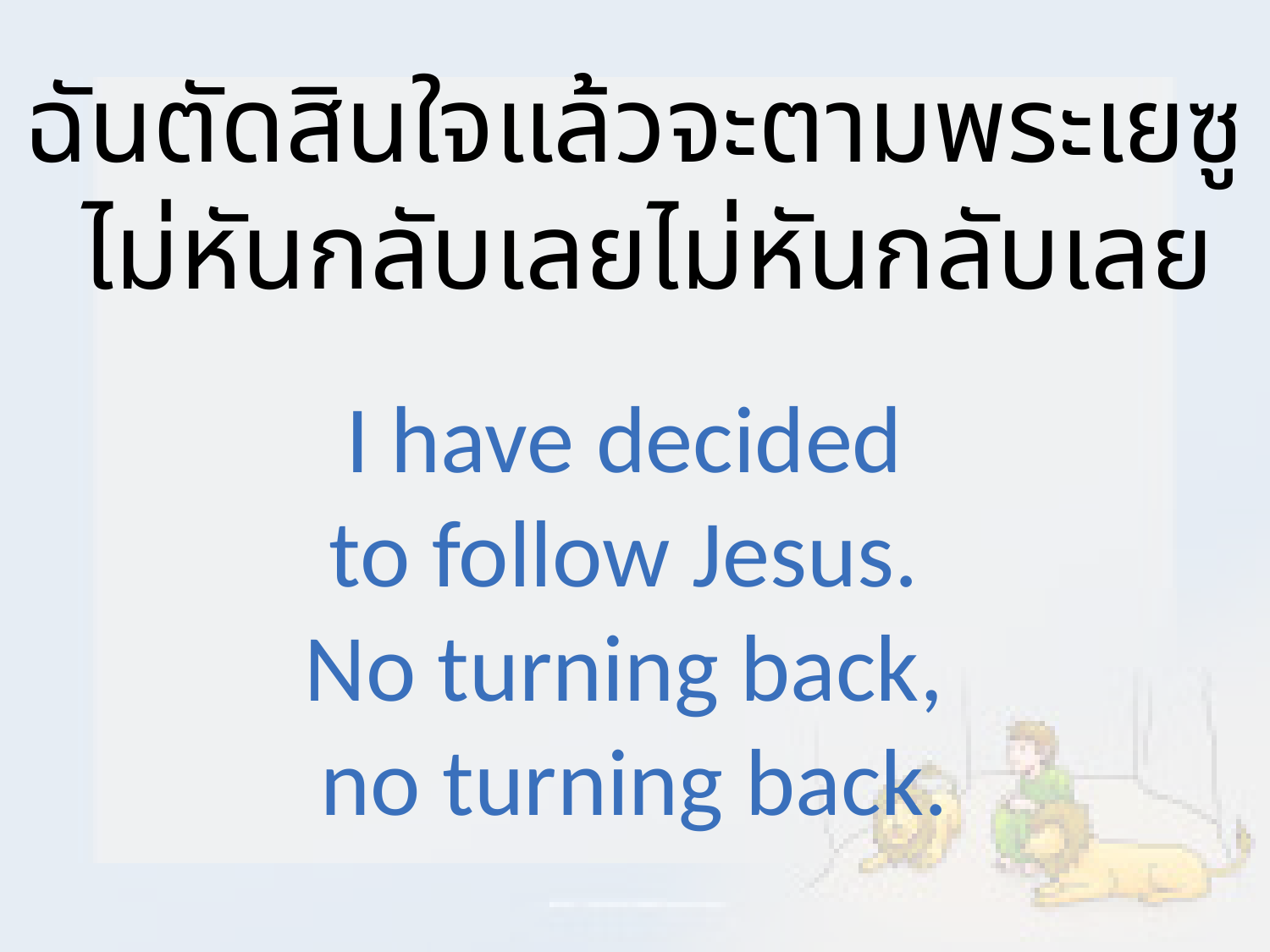

ฉันตัดสินใจแล้วจะตามพระเยซู
 ไม่หันกลับเลยไม่หันกลับเลย
I have decided
to follow Jesus.
No turning back,
no turning back.